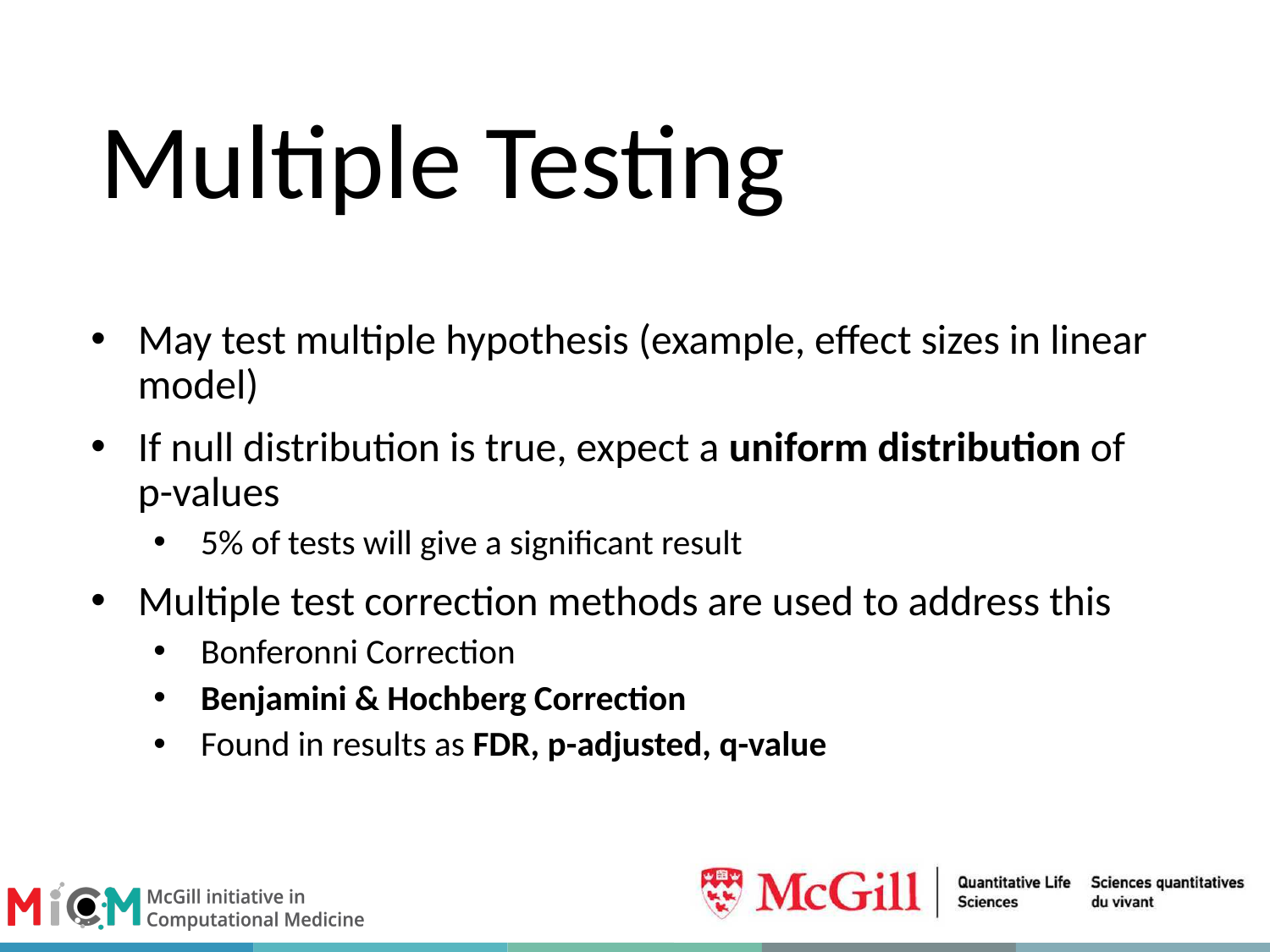

# Multiple Testing
May test multiple hypothesis (example, effect sizes in linear model)
If null distribution is true, expect a uniform distribution of p-values
5% of tests will give a significant result
Multiple test correction methods are used to address this
Bonferonni Correction
Benjamini & Hochberg Correction
Found in results as FDR, p-adjusted, q-value